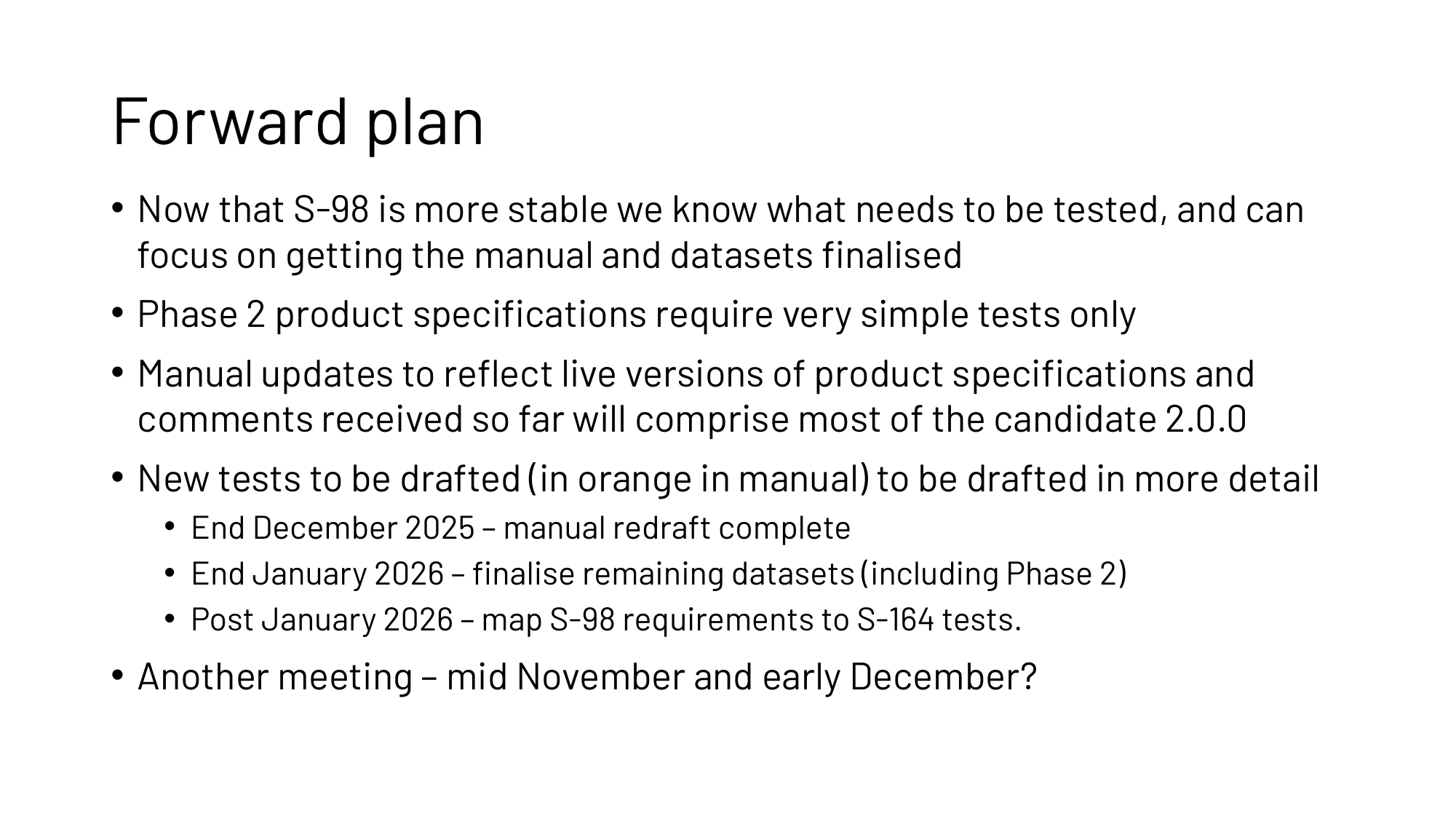

# Forward plan
Now that S-98 is more stable we know what needs to be tested, and can focus on getting the manual and datasets finalised
Phase 2 product specifications require very simple tests only
Manual updates to reflect live versions of product specifications and comments received so far will comprise most of the candidate 2.0.0
New tests to be drafted (in orange in manual) to be drafted in more detail
End December 2025 – manual redraft complete
End January 2026 – finalise remaining datasets (including Phase 2)
Post January 2026 – map S-98 requirements to S-164 tests.
Another meeting – mid November and early December?